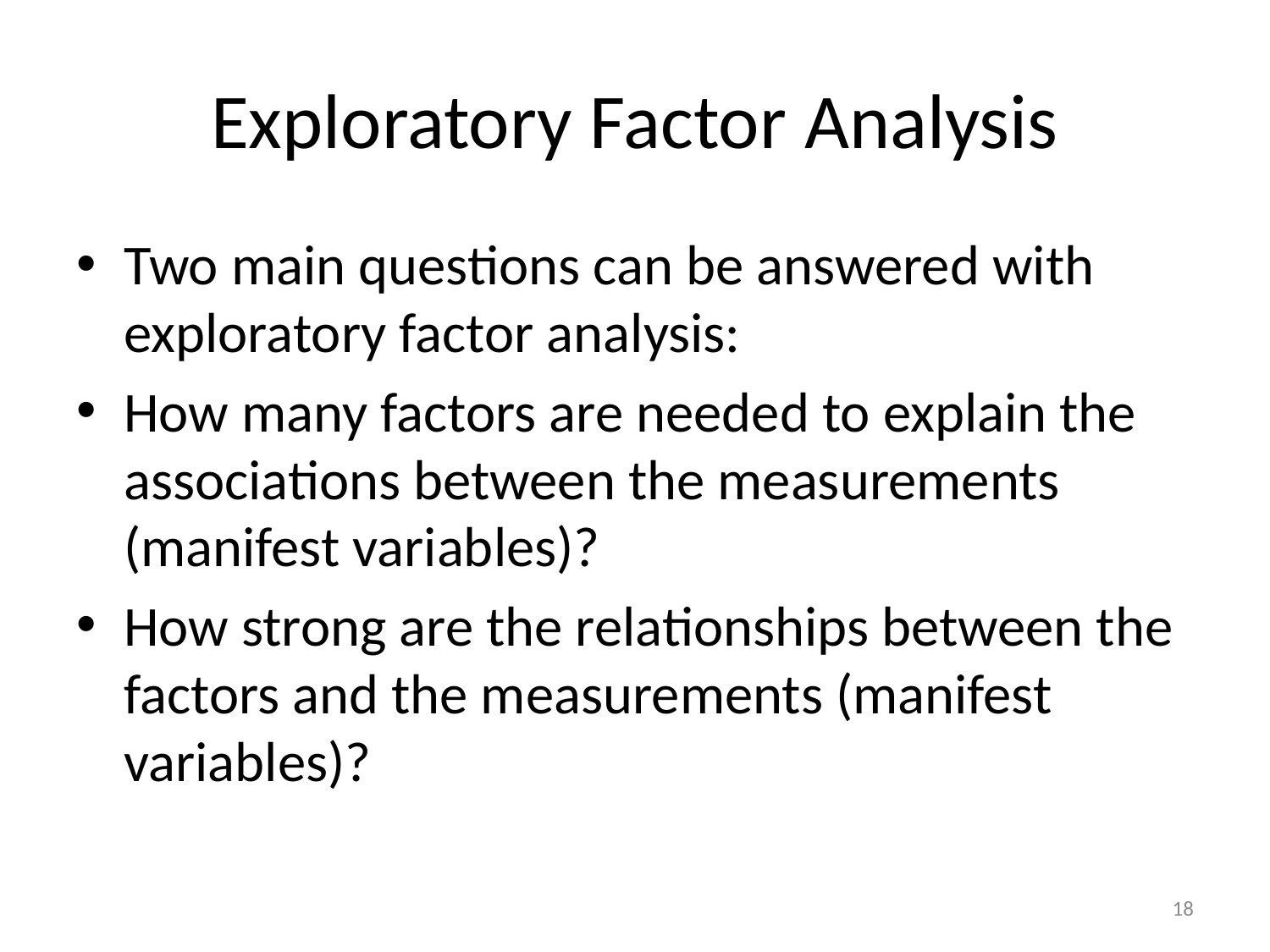

# Exploratory Factor Analysis
Two main questions can be answered with exploratory factor analysis:
How many factors are needed to explain the associations between the measurements (manifest variables)?
How strong are the relationships between the factors and the measurements (manifest variables)?

18